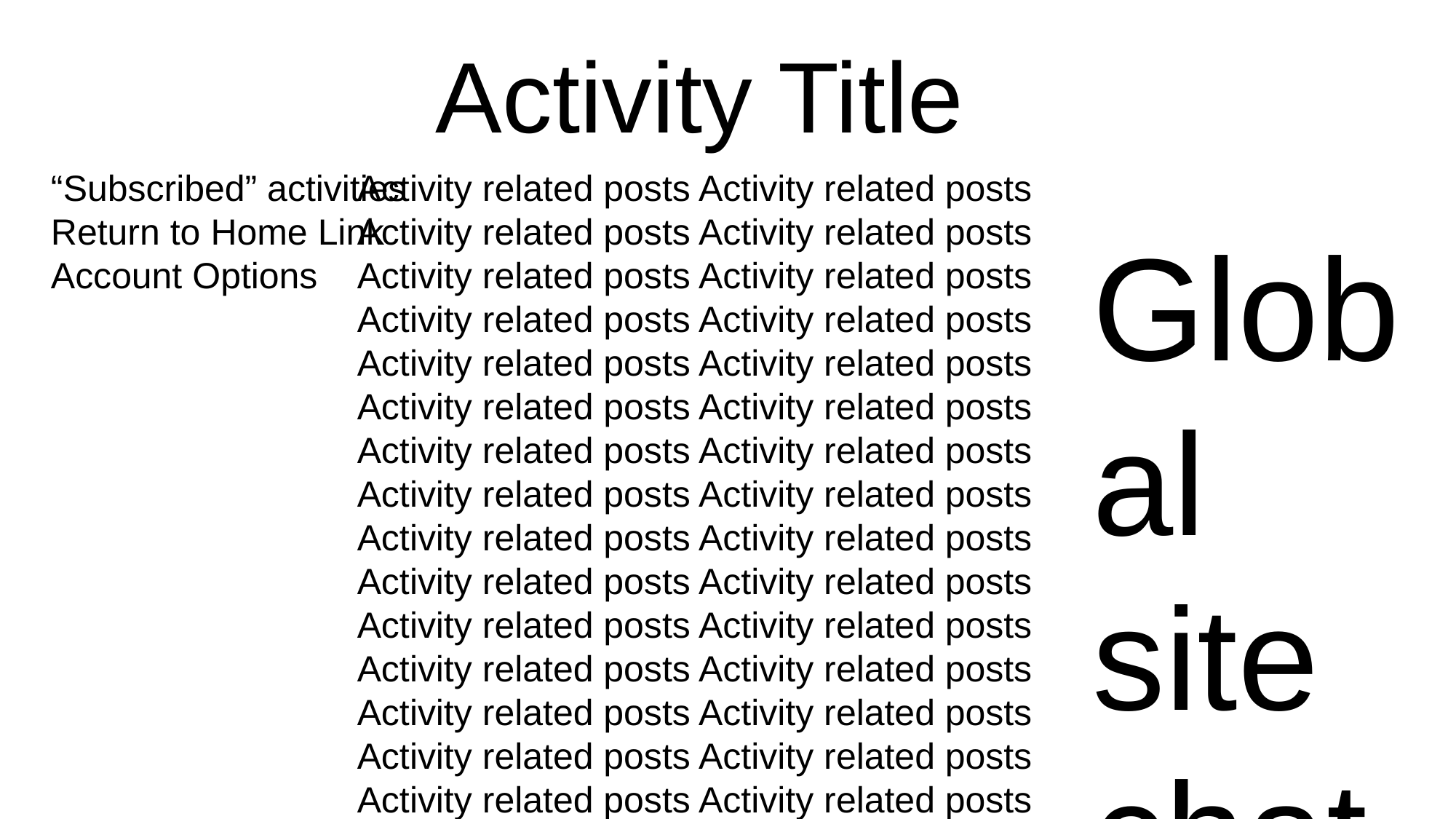

Activity Title
Activity related posts Activity related posts
Activity related posts Activity related posts
Activity related posts Activity related posts
Activity related posts Activity related posts
Activity related posts Activity related posts
Activity related posts Activity related posts
Activity related posts Activity related posts
Activity related posts Activity related posts
Activity related posts Activity related posts
Activity related posts Activity related posts
Activity related posts Activity related posts
Activity related posts Activity related posts
Activity related posts Activity related posts
Activity related posts Activity related posts
Activity related posts Activity related posts
“Subscribed” activities
Return to Home Link
Account Options
Global site chat
(Able to be minimized to the side)